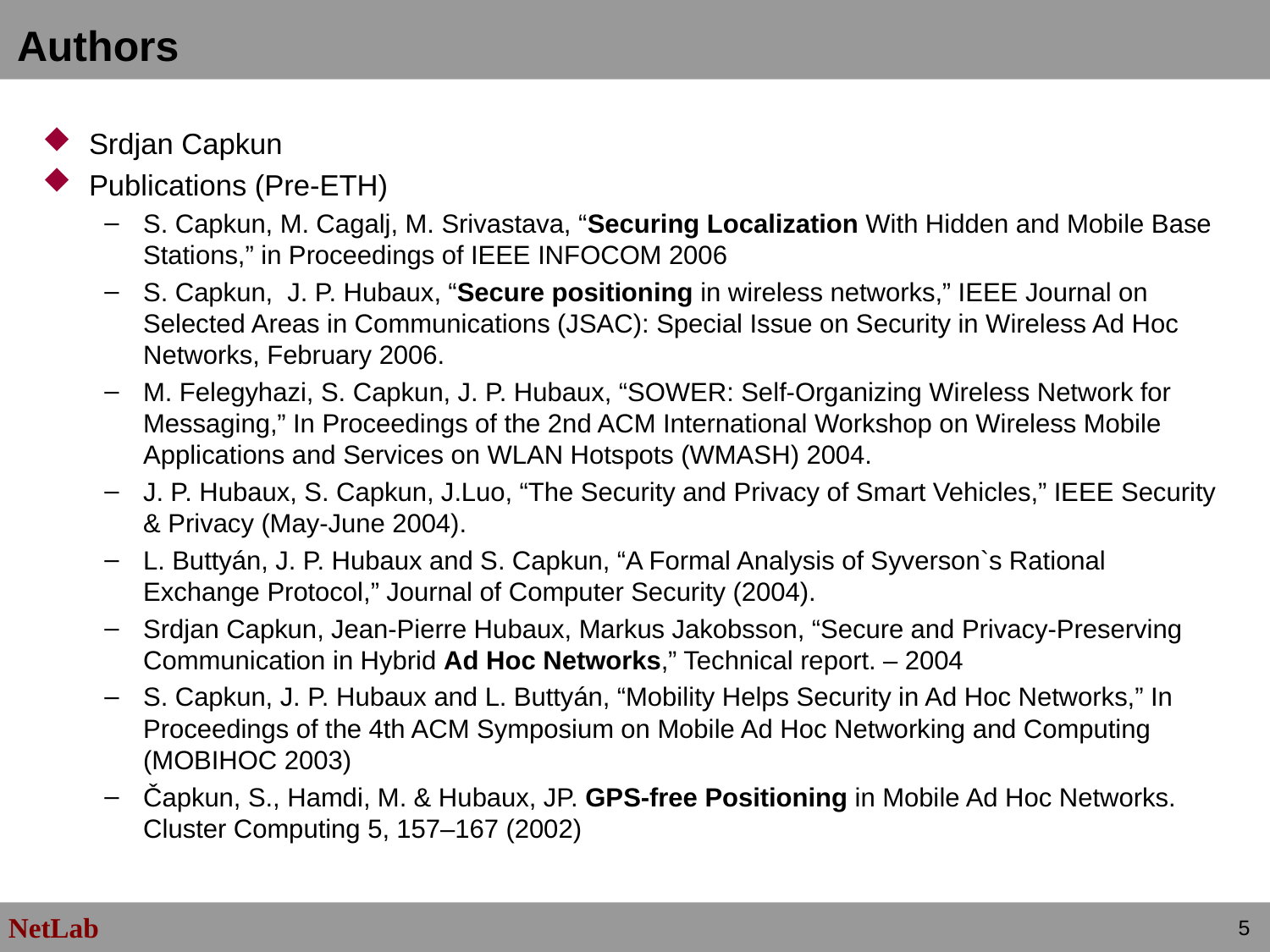

# Authors
Srdjan Capkun
Publications (Pre-ETH)
S. Capkun, M. Cagalj, M. Srivastava, “Securing Localization With Hidden and Mobile Base Stations,” in Proceedings of IEEE INFOCOM 2006
S. Capkun,  J. P. Hubaux, “Secure positioning in wireless networks,” IEEE Journal on Selected Areas in Communications (JSAC): Special Issue on Security in Wireless Ad Hoc Networks, February 2006.
M. Felegyhazi, S. Capkun, J. P. Hubaux, “SOWER: Self-Organizing Wireless Network for Messaging,” In Proceedings of the 2nd ACM International Workshop on Wireless Mobile Applications and Services on WLAN Hotspots (WMASH) 2004.
J. P. Hubaux, S. Capkun, J.Luo, “The Security and Privacy of Smart Vehicles,” IEEE Security & Privacy (May-June 2004).
L. Buttyán, J. P. Hubaux and S. Capkun, “A Formal Analysis of Syverson`s Rational Exchange Protocol,” Journal of Computer Security (2004).
Srdjan Capkun, Jean-Pierre Hubaux, Markus Jakobsson, “Secure and Privacy-Preserving Communication in Hybrid Ad Hoc Networks,” Technical report. – 2004
S. Capkun, J. P. Hubaux and L. Buttyán, “Mobility Helps Security in Ad Hoc Networks,” In Proceedings of the 4th ACM Symposium on Mobile Ad Hoc Networking and Computing (MOBIHOC 2003)
Čapkun, S., Hamdi, M. & Hubaux, JP. GPS-free Positioning in Mobile Ad Hoc Networks. Cluster Computing 5, 157–167 (2002)
5